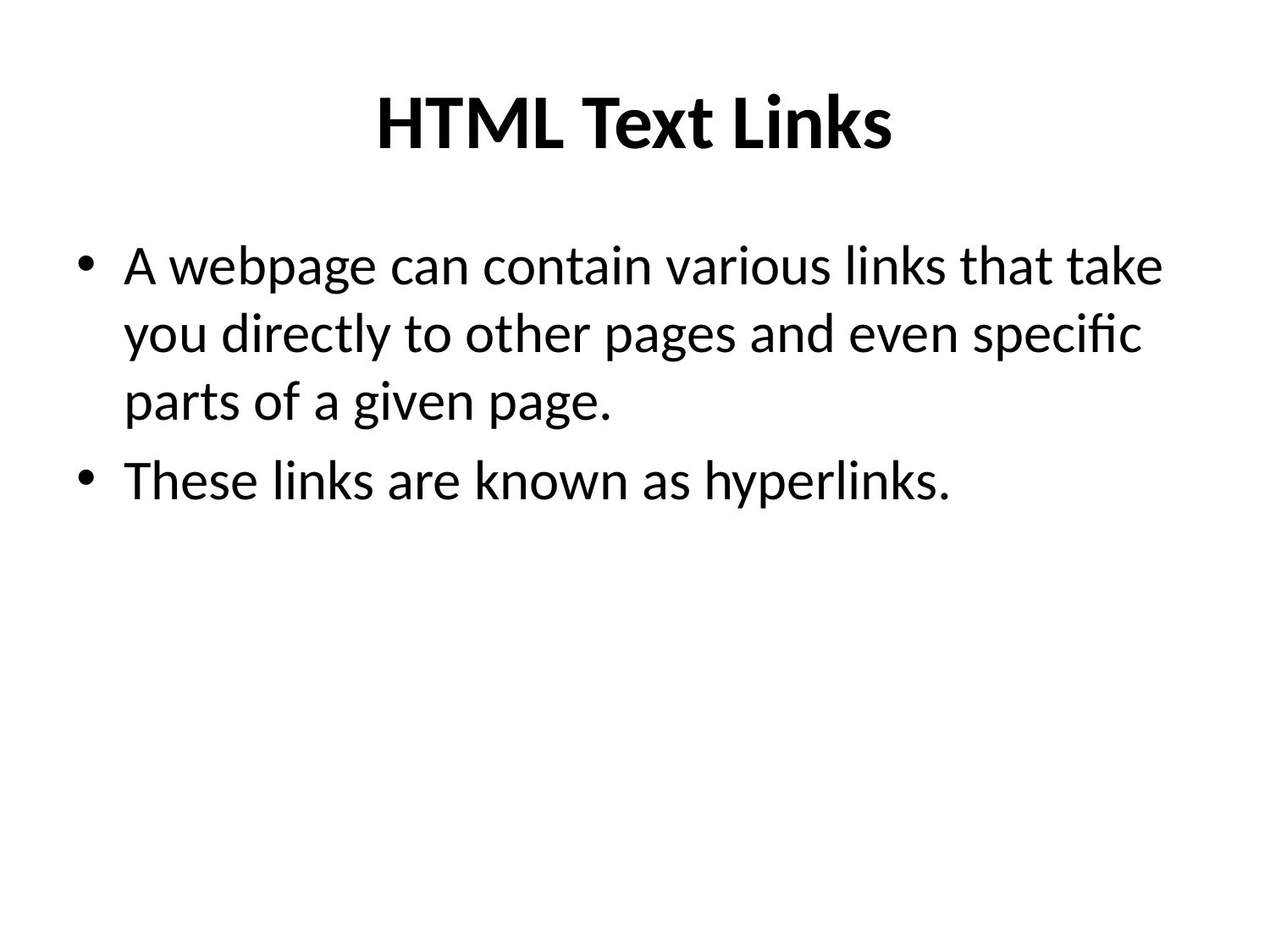

# HTML Text Links
A webpage can contain various links that take you directly to other pages and even specific parts of a given page.
These links are known as hyperlinks.